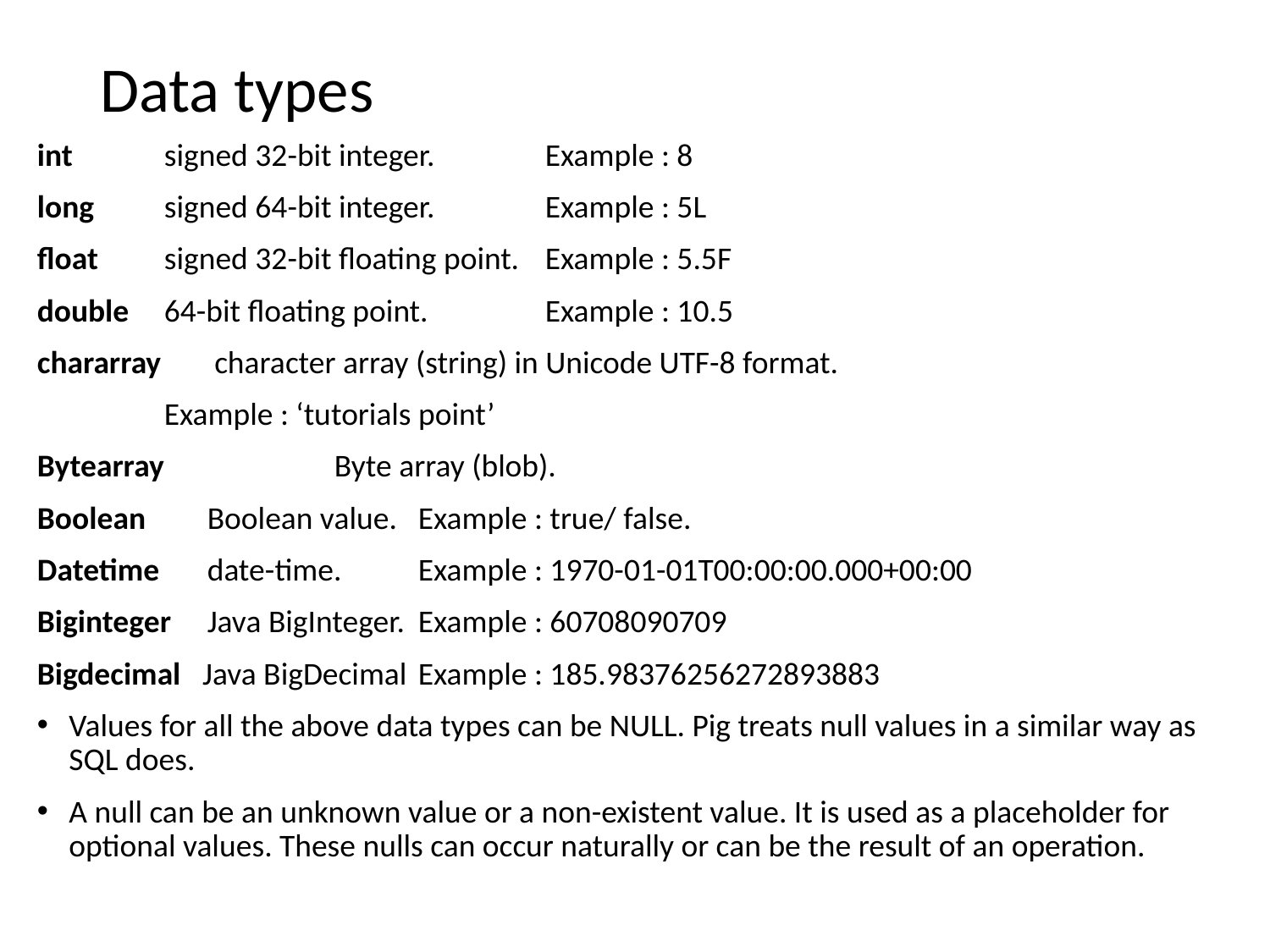

# Data types
int	signed 32-bit integer.	Example : 8
long	signed 64-bit integer.	Example : 5L
float	signed 32-bit floating point.	Example : 5.5F
double	64-bit floating point.	Example : 10.5
chararray	       character array (string) in Unicode UTF-8 format.
	Example : ‘tutorials point’
Bytearray	      Byte array (blob).
Boolean	      Boolean value.	Example : true/ false.
Datetime	      date-time.	Example : 1970-01-01T00:00:00.000+00:00
Biginteger     Java BigInteger.	Example : 60708090709
Bigdecimal   Java BigDecimal	Example : 185.98376256272893883
Values for all the above data types can be NULL. Pig treats null values in a similar way as SQL does.
A null can be an unknown value or a non-existent value. It is used as a placeholder for optional values. These nulls can occur naturally or can be the result of an operation.